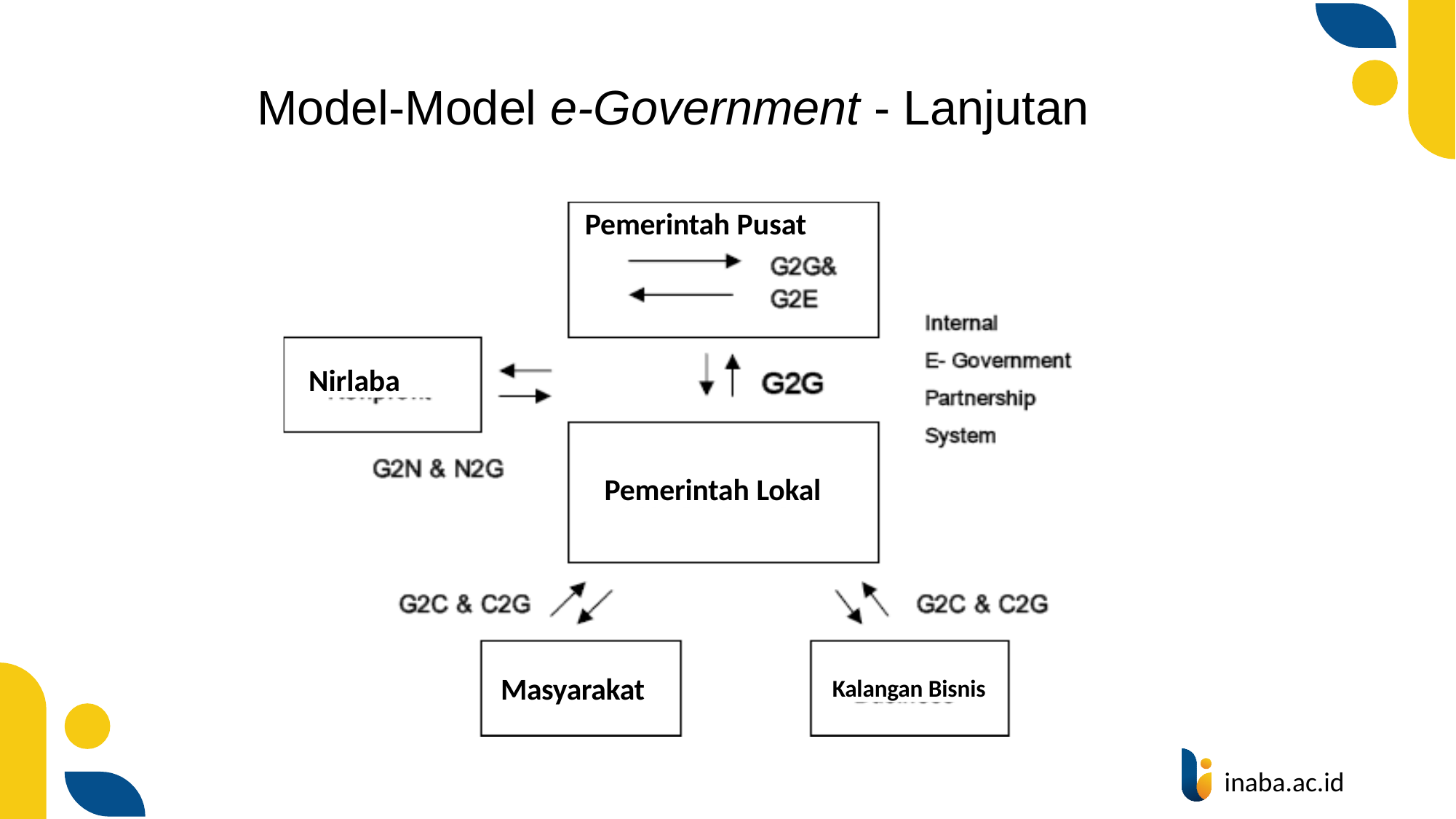

# Model-Model e-Government - Lanjutan

Pemerintah Pusat
Nirlaba
Pemerintah Lokal
Masyarakat
Kalangan Bisnis